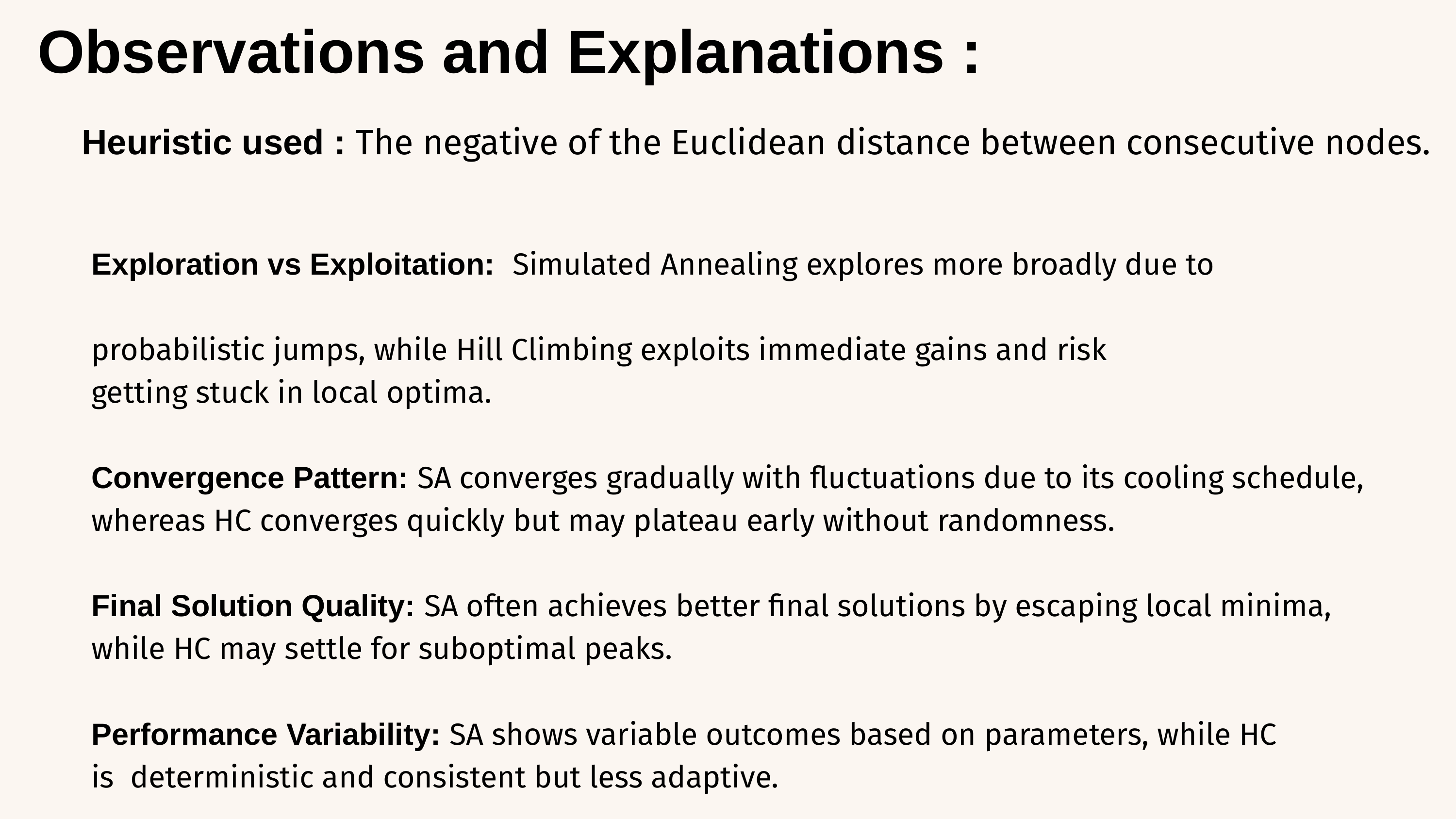

Observations and Explanations :
Heuristic used : The negative of the Euclidean distance between consecutive nodes.
Exploration vs Exploitation:  Simulated Annealing explores more broadly due to
probabilistic jumps, while Hill Climbing exploits immediate gains and risk
getting stuck in local optima.

Convergence Pattern: SA converges gradually with fluctuations due to its cooling schedule,
whereas HC converges quickly but may plateau early without randomness.

Final Solution Quality: SA often achieves better final solutions by escaping local minima,
while HC may settle for suboptimal peaks.

Performance Variability: SA shows variable outcomes based on parameters, while HC
is  deterministic and consistent but less adaptive.